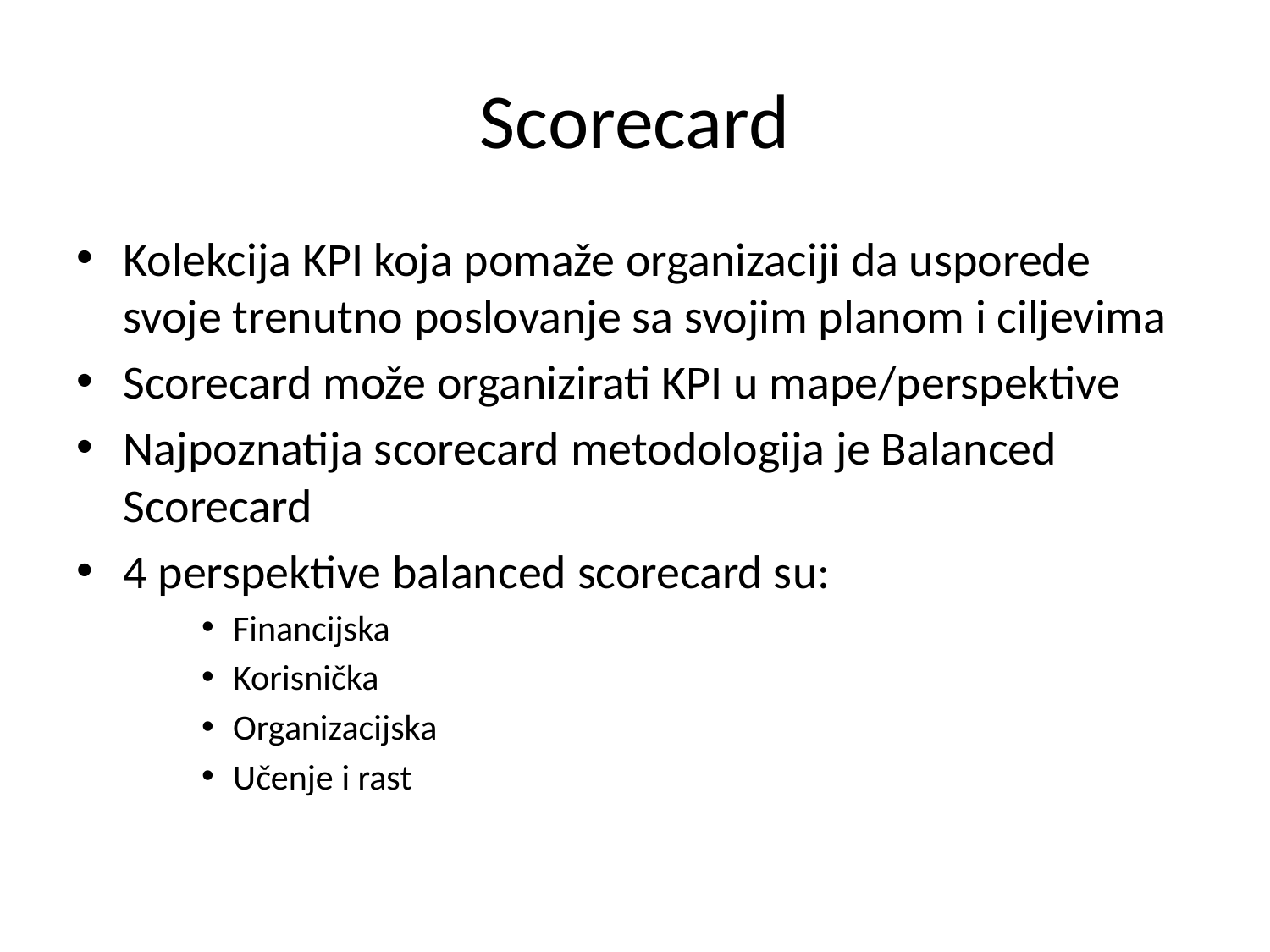

# Scorecard
Kolekcija KPI koja pomaže organizaciji da usporede svoje trenutno poslovanje sa svojim planom i ciljevima
Scorecard može organizirati KPI u mape/perspektive
Najpoznatija scorecard metodologija je Balanced Scorecard
4 perspektive balanced scorecard su:
Financijska
Korisnička
Organizacijska
Učenje i rast